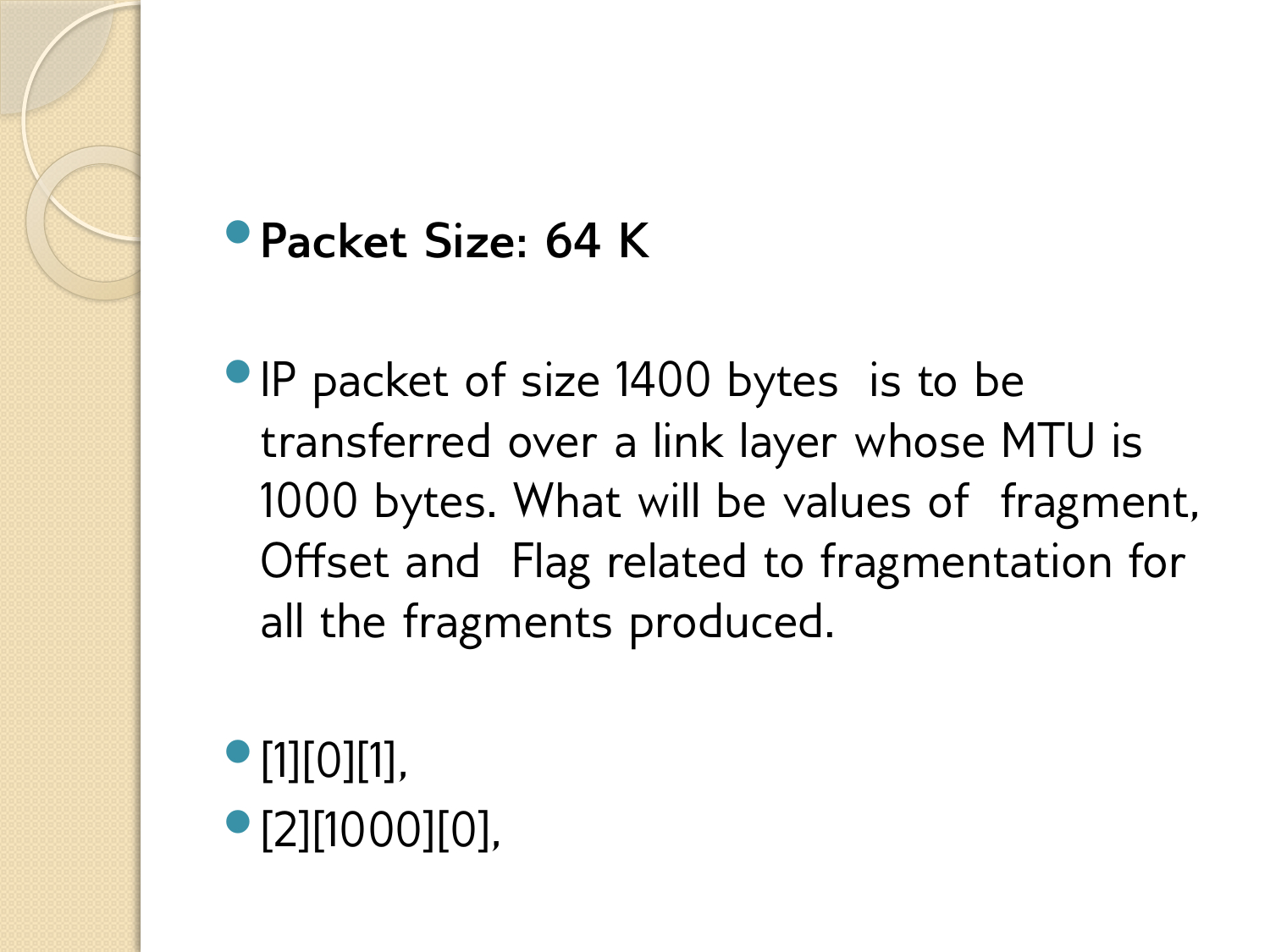

Packet Size: 64 K

IP packet of size 1400 bytes  is to be transferred over a link layer whose MTU is 1000 bytes. What will be values of  fragment, Offset and  Flag related to fragmentation for all the fragments produced.

[1][0][1],
[2][1000][0],